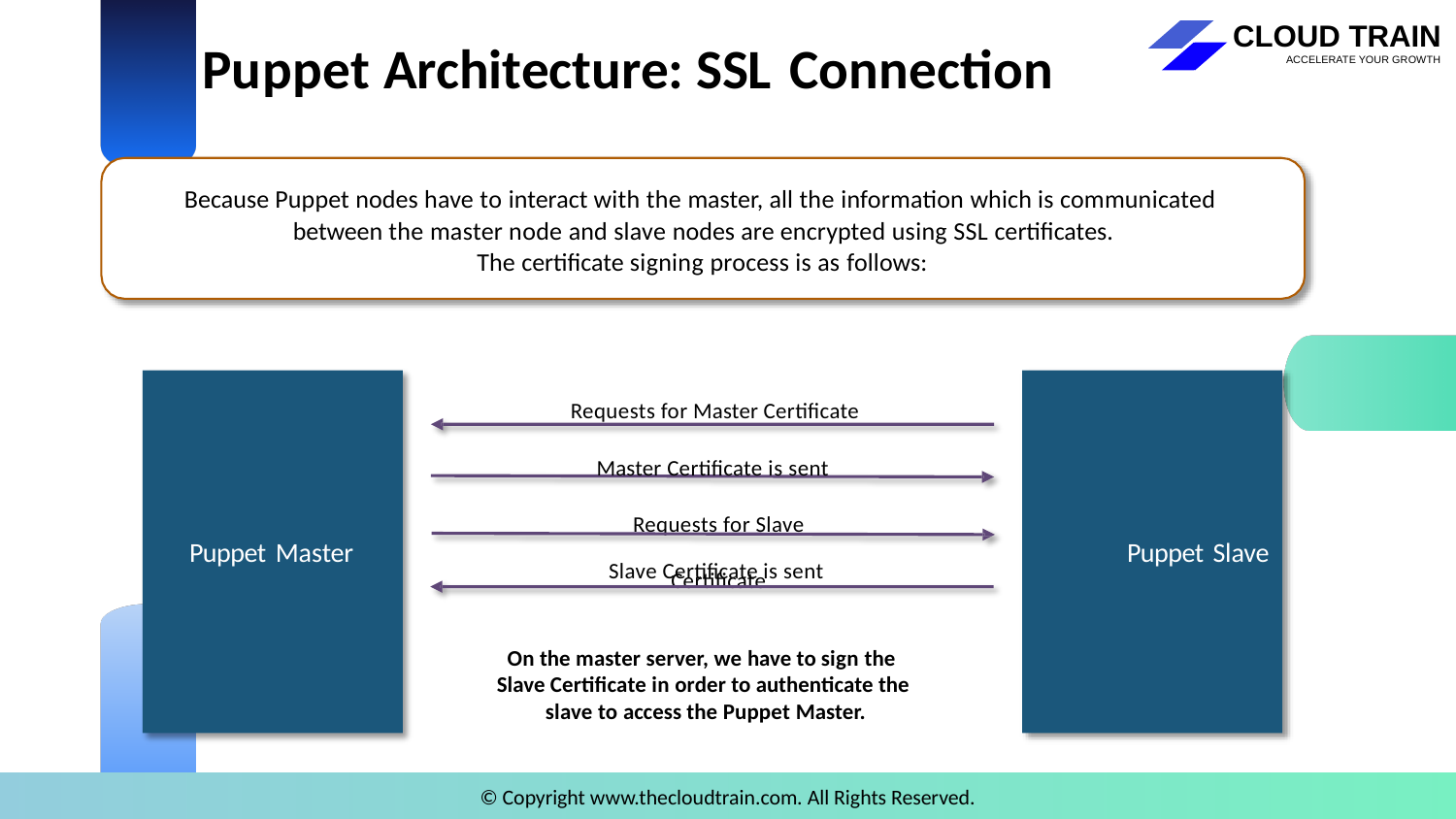

# Puppet Architecture: SSL Connection

Because Puppet nodes have to interact with the master, all the information which is communicated  between the master node and slave nodes are encrypted using SSL certificates.
The certificate signing process is as follows:

Requests for Master Certificate
Master Certificate is sent  Requests for Slave Certificate

Puppet Master	Puppet Slave
Slave Certificate is sent

On the master server, we have to sign the  Slave Certificate in order to authenticate the  slave to access the Puppet Master.